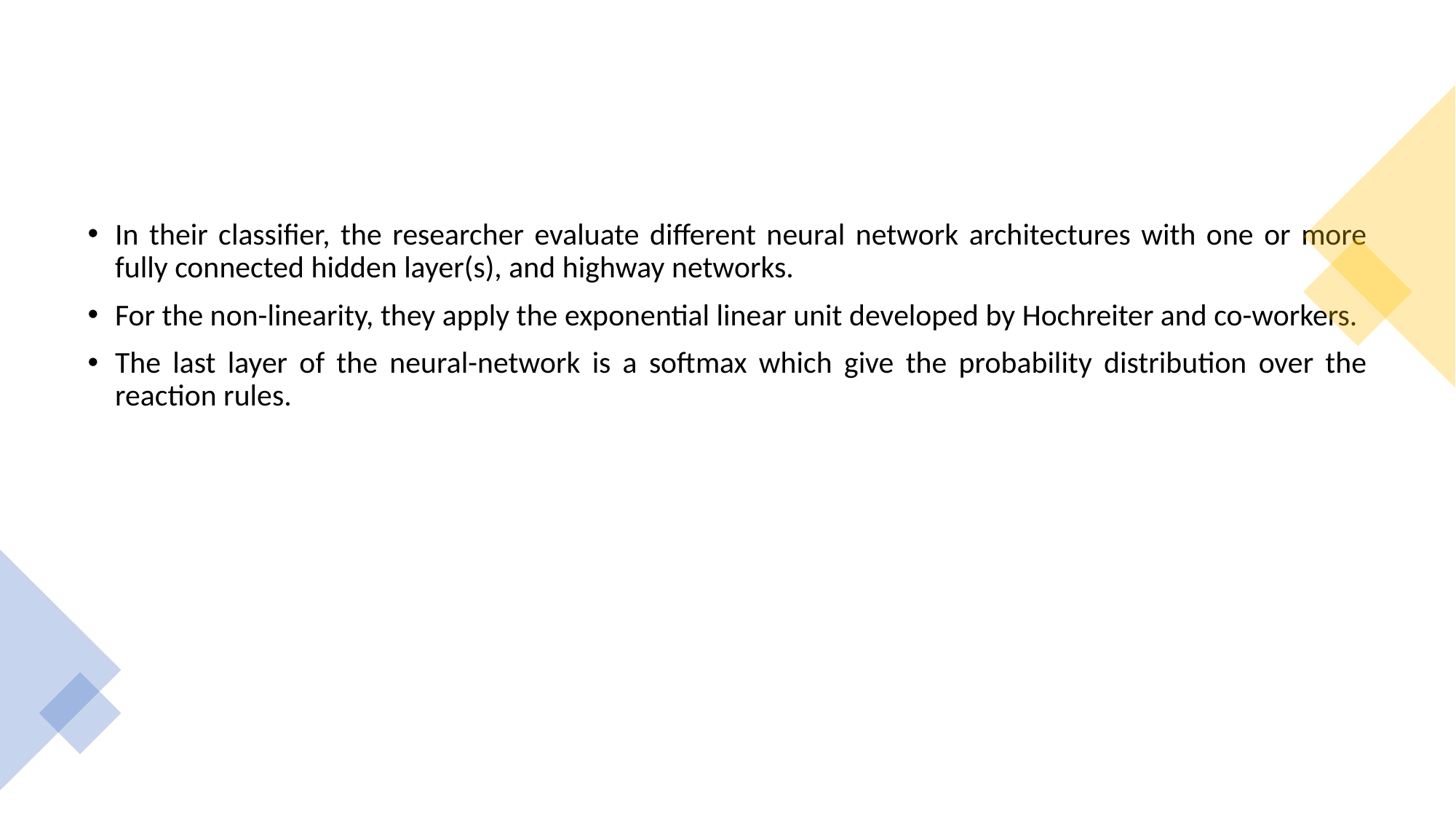

#

In their classifier, the researcher evaluate different neural network architectures with one or more fully connected hidden layer(s), and highway networks.
For the non-linearity, they apply the exponential linear unit developed by Hochreiter and co-workers.
The last layer of the neural-network is a softmax which give the probability distribution over the reaction rules.